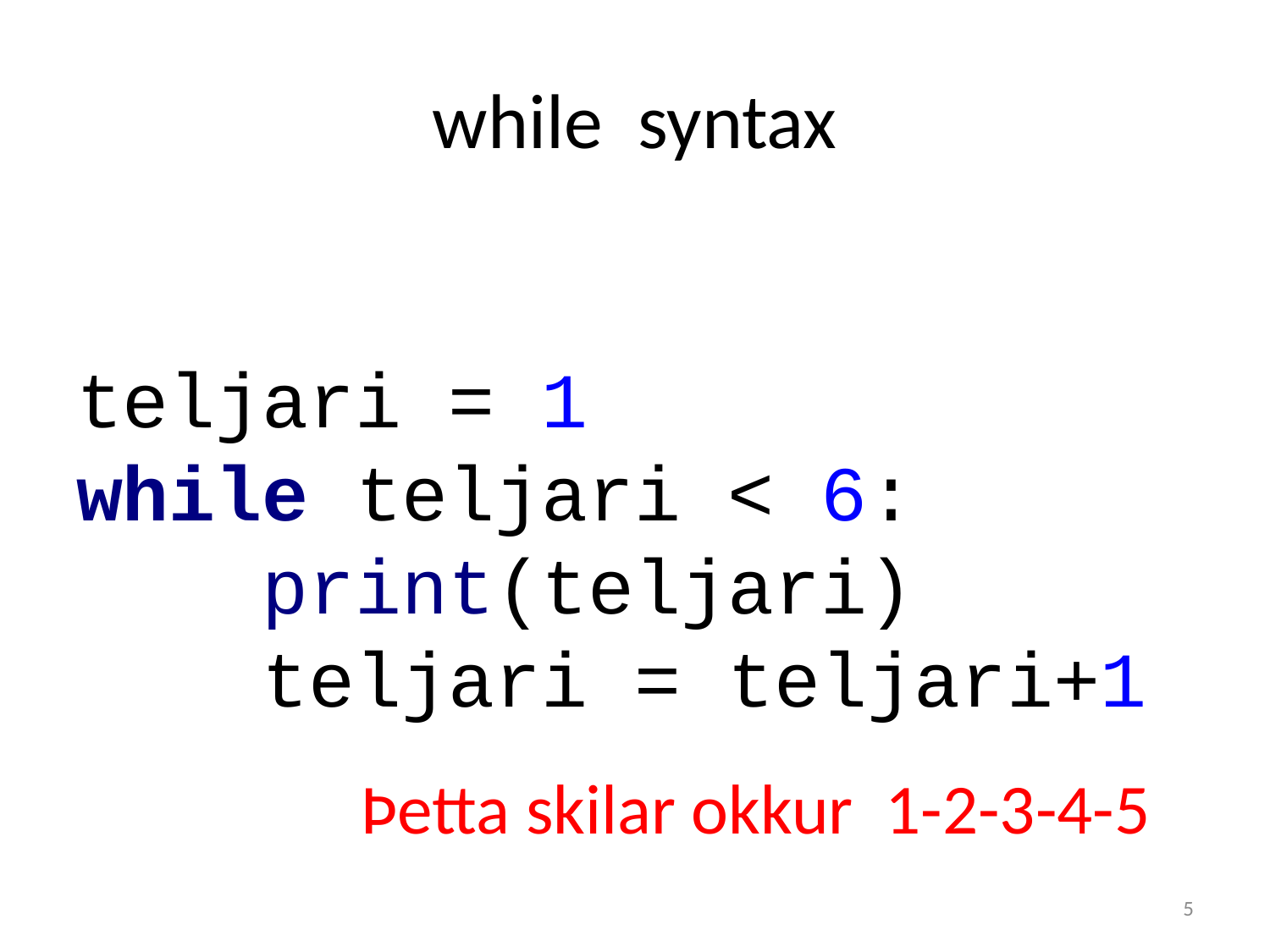

# while  syntax
teljari = 1
while teljari < 6:
    print(teljari)
    teljari = teljari+1
		Þetta skilar okkur  1-2-3-4-5
5